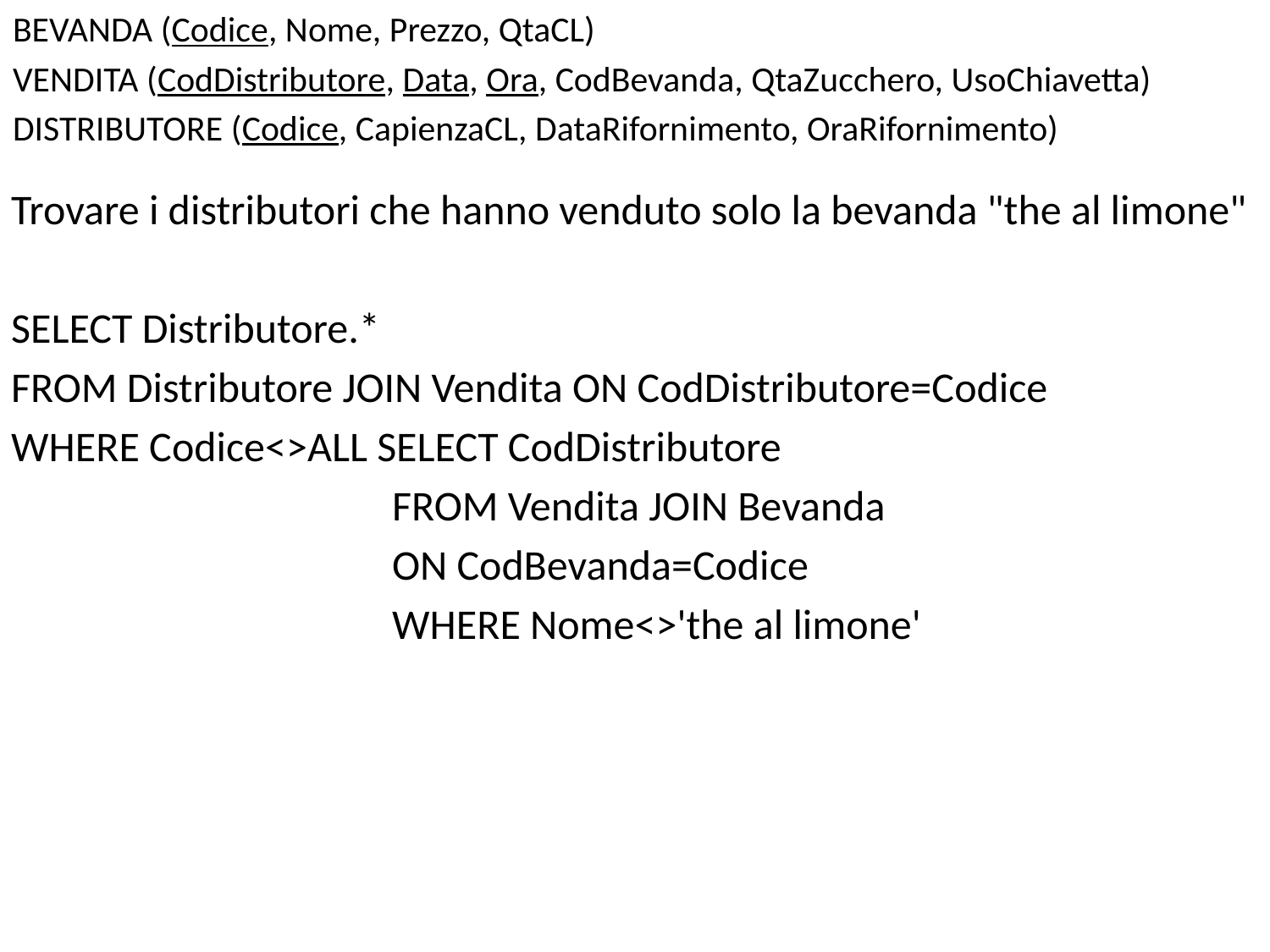

Bevanda (Codice, Nome, Prezzo, QtaCL)
Vendita (CodDistributore, Data, Ora, CodBevanda, QtaZucchero, UsoChiavetta)
Distributore (Codice, CapienzaCL, DataRifornimento, OraRifornimento)
Trovare i distributori che hanno venduto solo la bevanda "the al limone"

SELECT Distributore.*
FROM Distributore JOIN Vendita ON CodDistributore=Codice
WHERE Codice<>ALL SELECT CodDistributore
			FROM Vendita JOIN Bevanda
			ON CodBevanda=Codice
			WHERE Nome<>'the al limone'